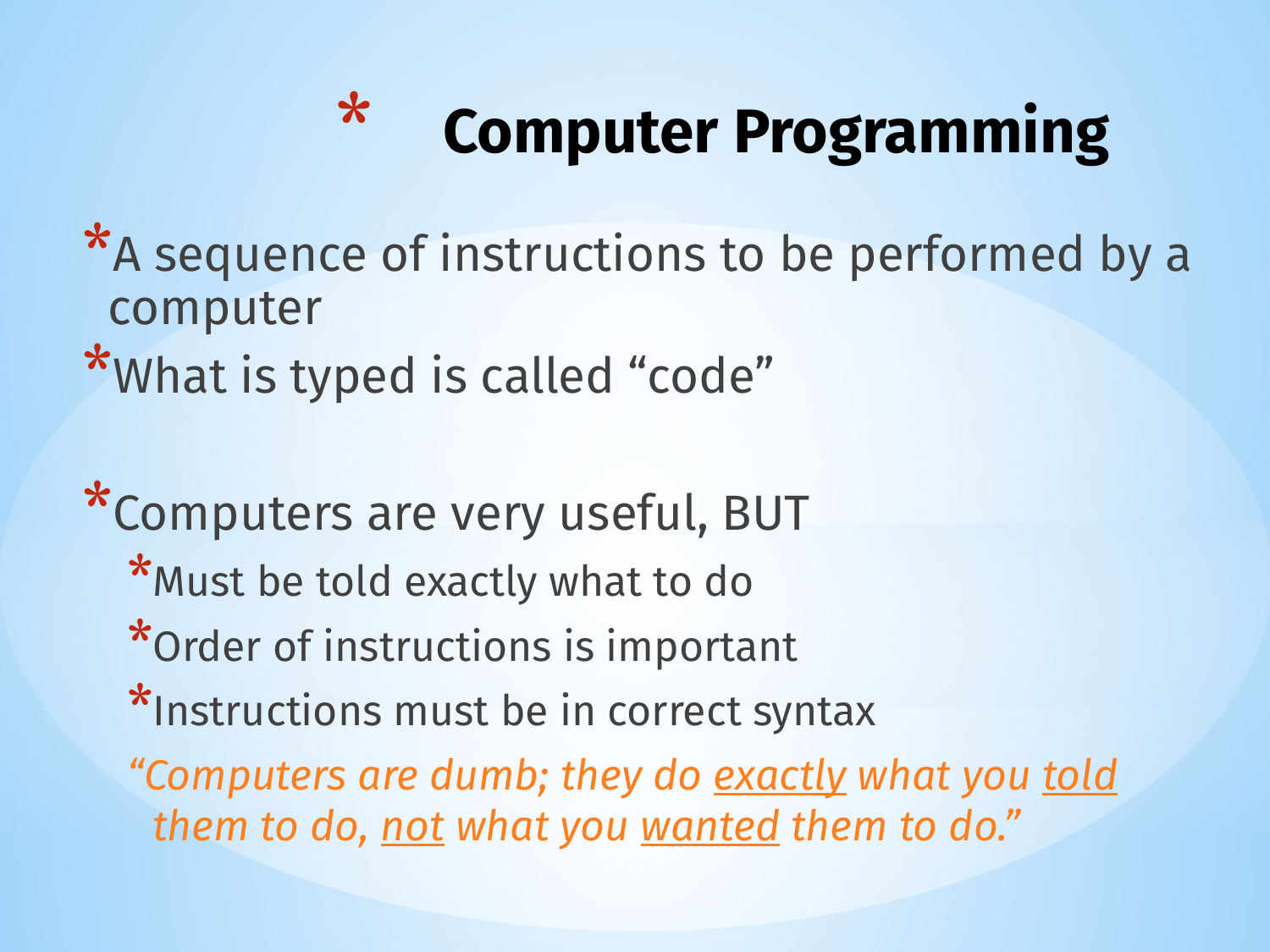

# Computer Programming
A sequence of instructions to be performed by a computer
What is typed is called “code”

Computers are very useful, BUT
Must be told exactly what to do
Order of instructions is important
Instructions must be in correct syntax
“Computers are dumb; they do exactly what you told them to do, not what you wanted them to do.”